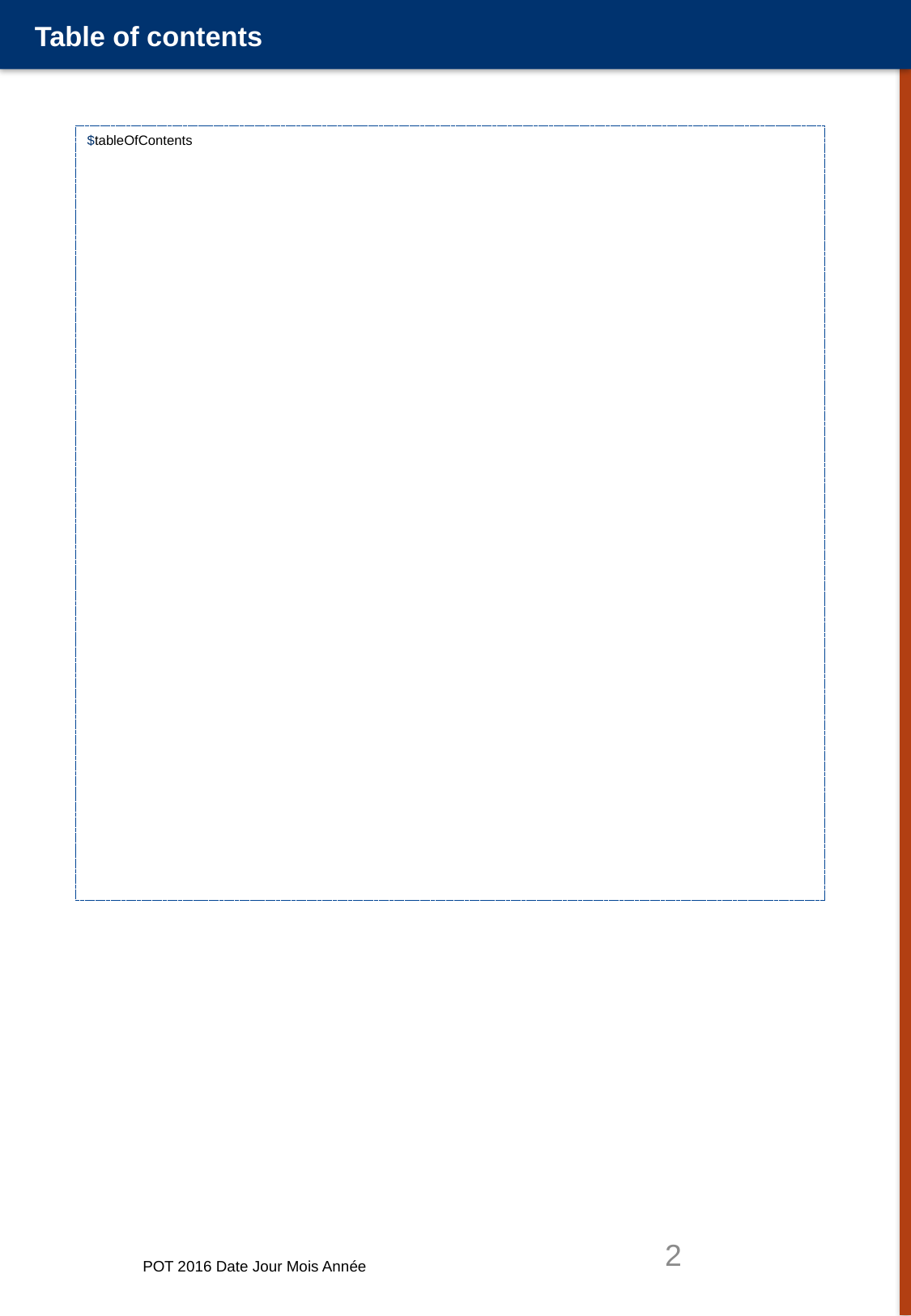

Table of contents
# $tableOfContents

2
POT 2016 Date Jour Mois Année